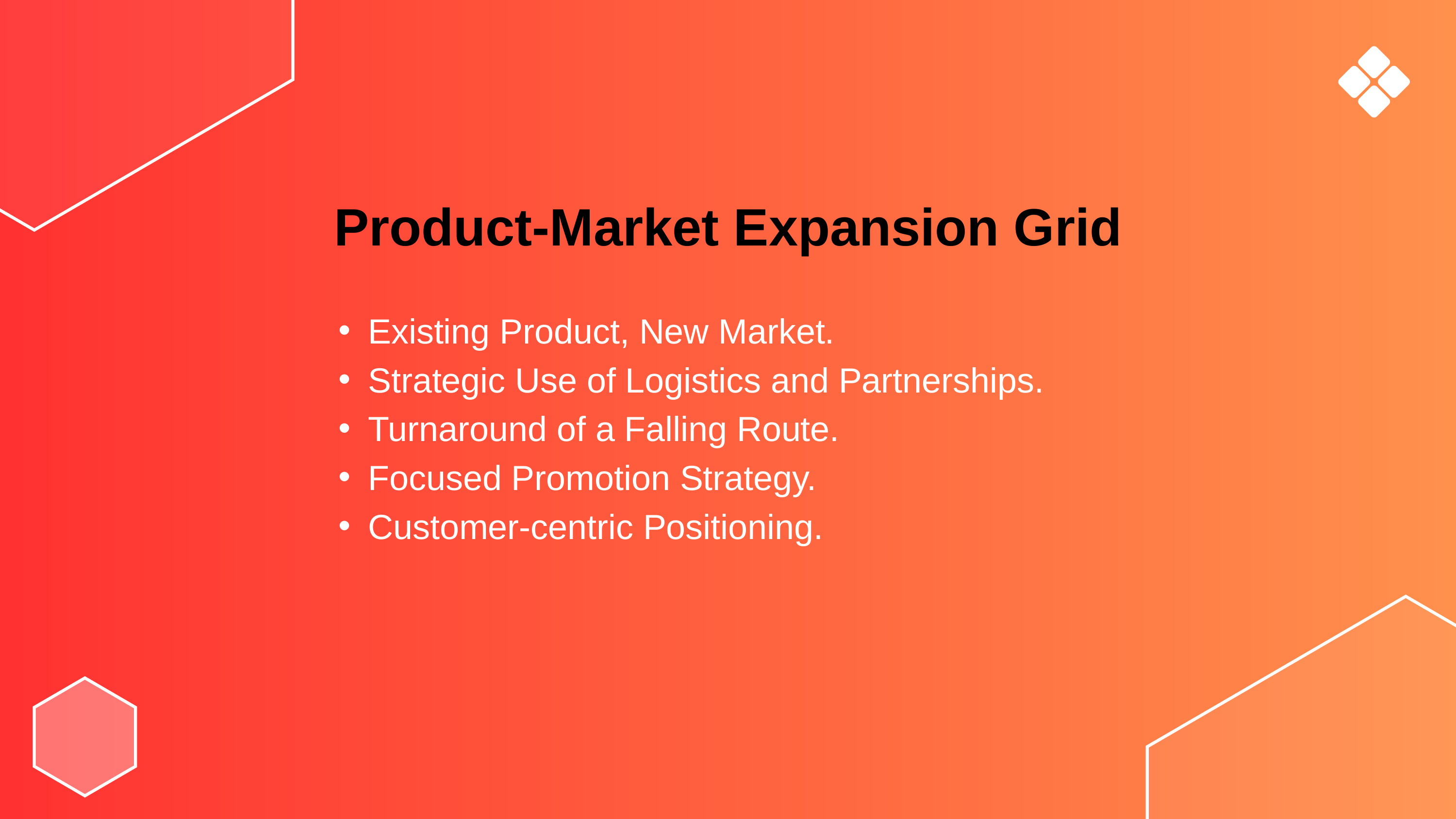

Product-Market Expansion Grid
Existing Product, New Market.
Strategic Use of Logistics and Partnerships.
Turnaround of a Falling Route.
Focused Promotion Strategy.
Customer-centric Positioning.